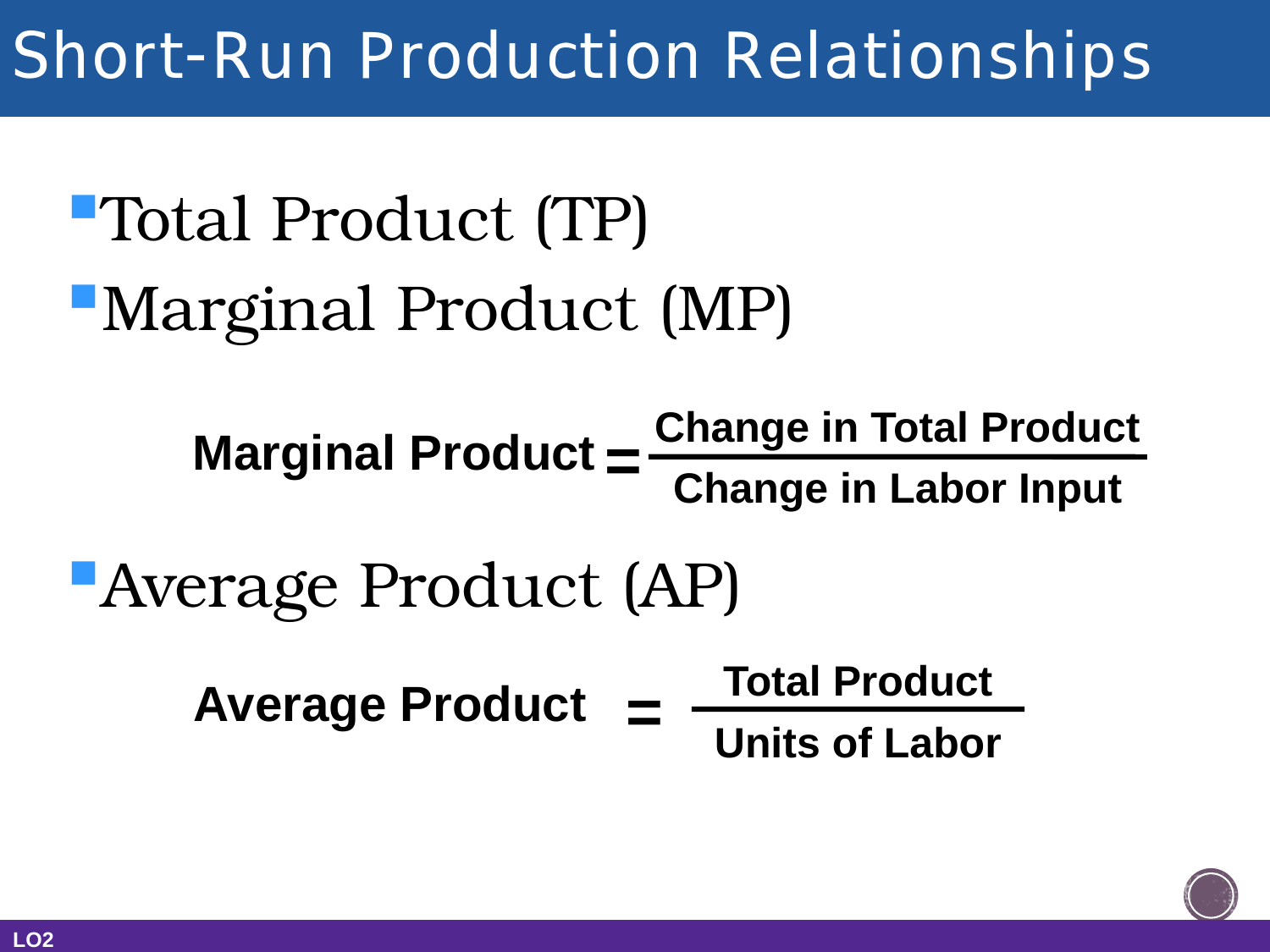

# Short-Run Production Relationships
Total Product (TP)
Marginal Product (MP)

Average Product (AP)

Change in Total Product
Change in Labor Input

=
Marginal Product
Total Product

Units of Labor
=
Average Product
LO2